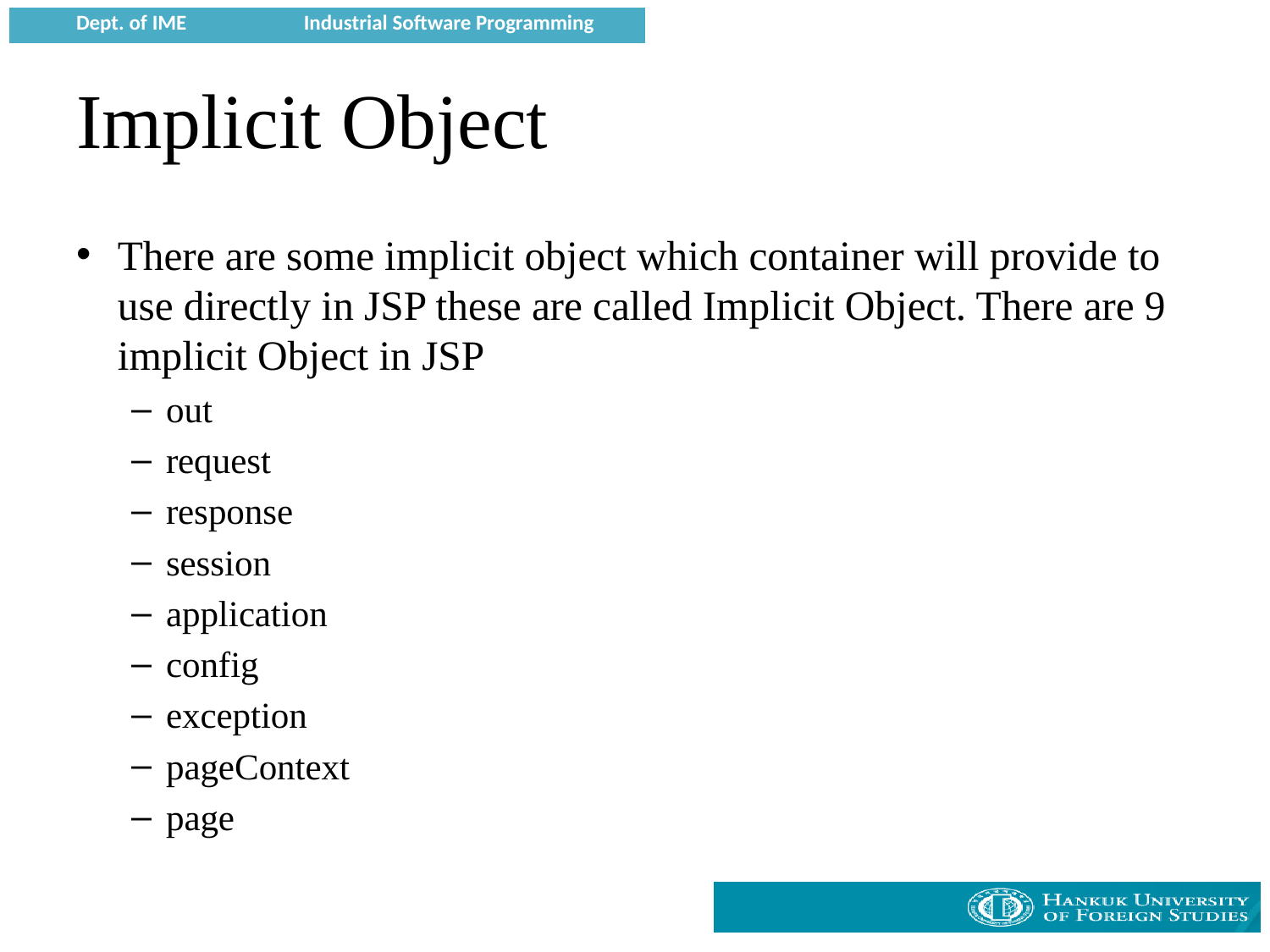

# Implicit Object
There are some implicit object which container will provide to use directly in JSP these are called Implicit Object. There are 9 implicit Object in JSP
out
request
response
session
application
config
exception
pageContext
page